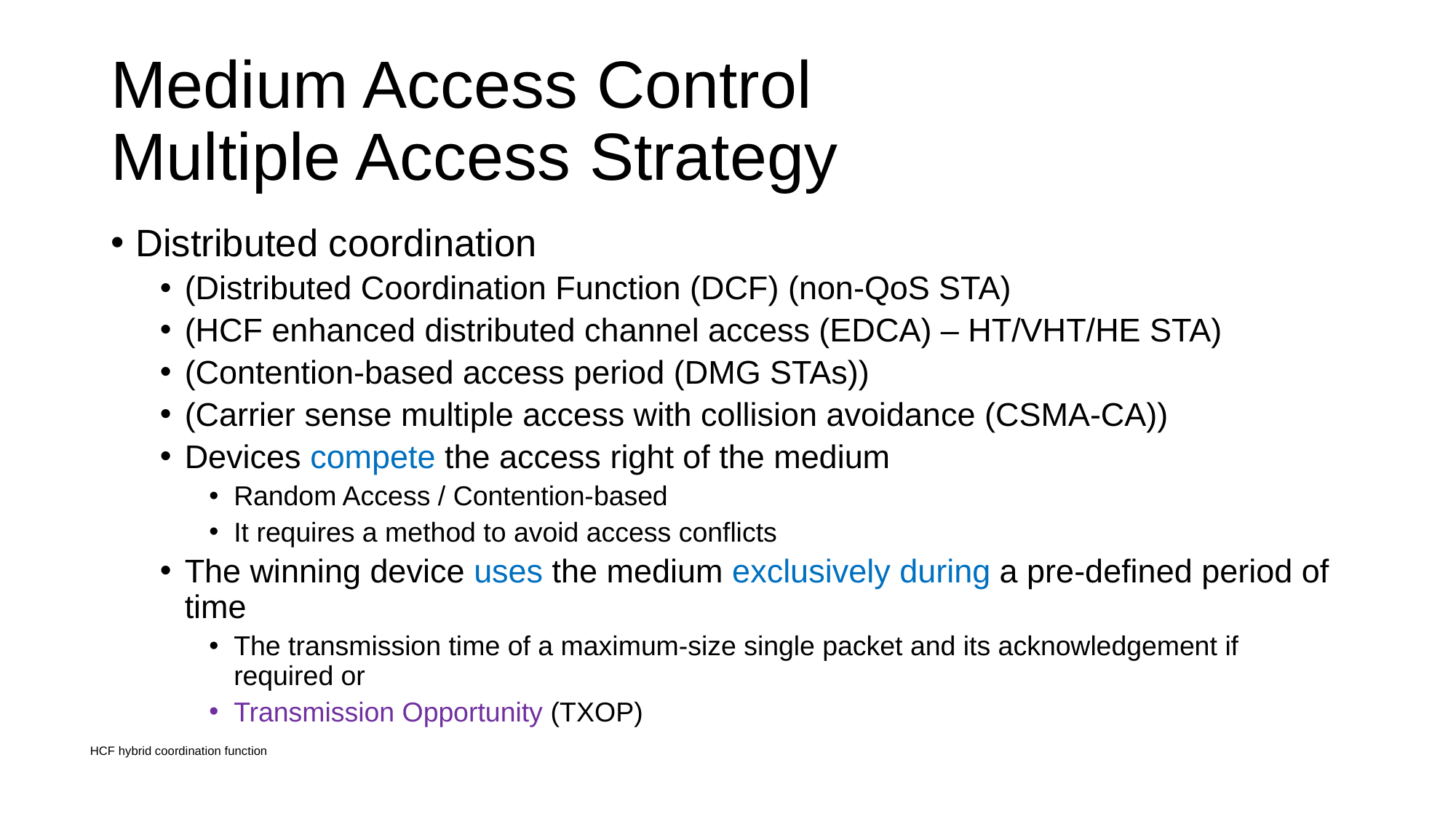

# Medium Access Control Multiple Access Strategy
Distributed coordination
(Distributed Coordination Function (DCF) (non-QoS STA)
(HCF enhanced distributed channel access (EDCA) – HT/VHT/HE STA)
(Contention-based access period (DMG STAs))
(Carrier sense multiple access with collision avoidance (CSMA-CA))
Devices compete the access right of the medium
Random Access / Contention-based
It requires a method to avoid access conflicts
The winning device uses the medium exclusively during a pre-defined period of time
The transmission time of a maximum-size single packet and its acknowledgement if required or
Transmission Opportunity (TXOP)
HCF hybrid coordination function